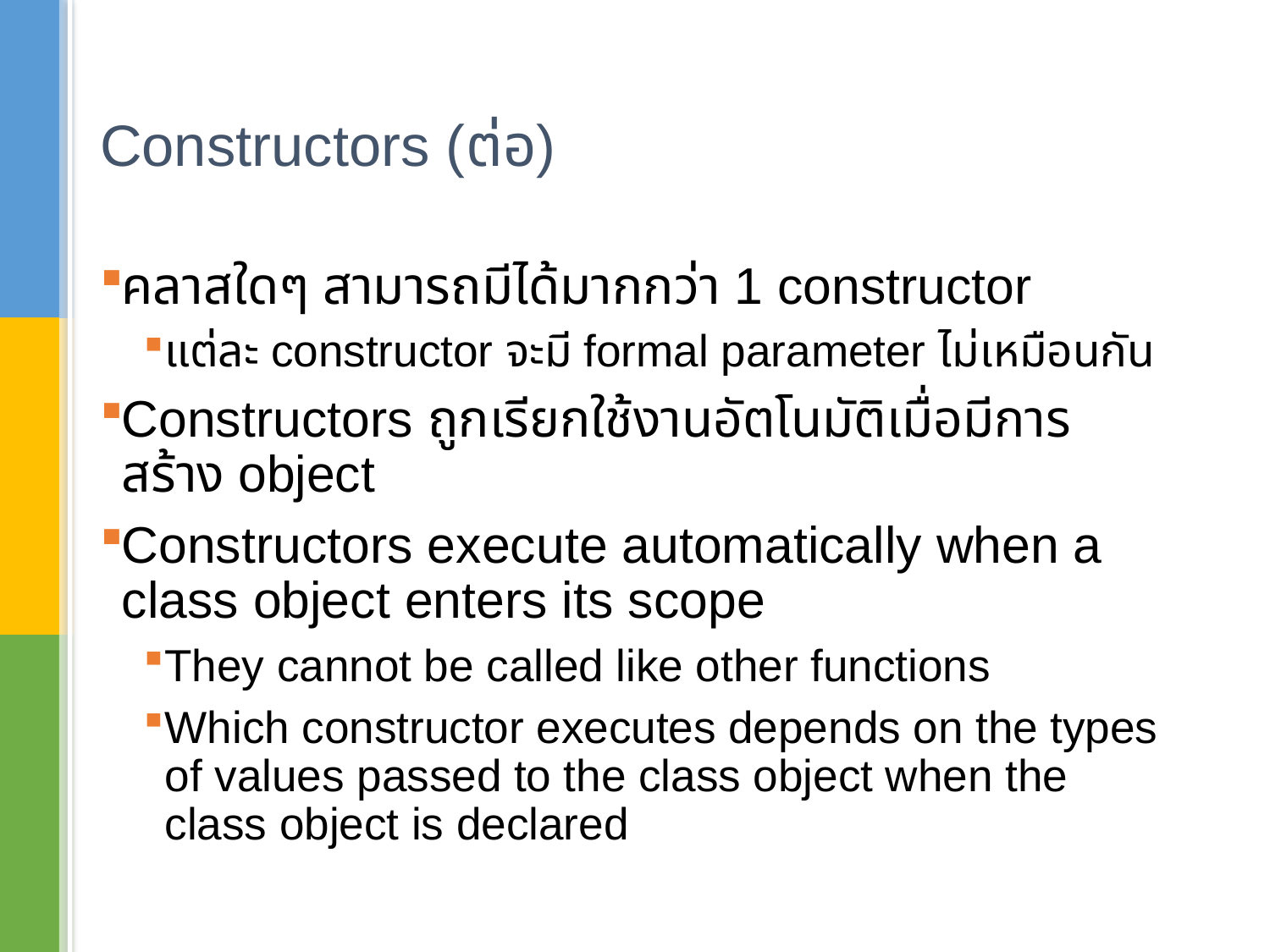

# Constructors (ต่อ)
คลาสใดๆ สามารถมีได้มากกว่า 1 constructor
แต่ละ constructor จะมี formal parameter ไม่เหมือนกัน
Constructors ถูกเรียกใช้งานอัตโนมัติเมื่อมีการสร้าง object
Constructors execute automatically when a class object enters its scope
They cannot be called like other functions
Which constructor executes depends on the types of values passed to the class object when the class object is declared